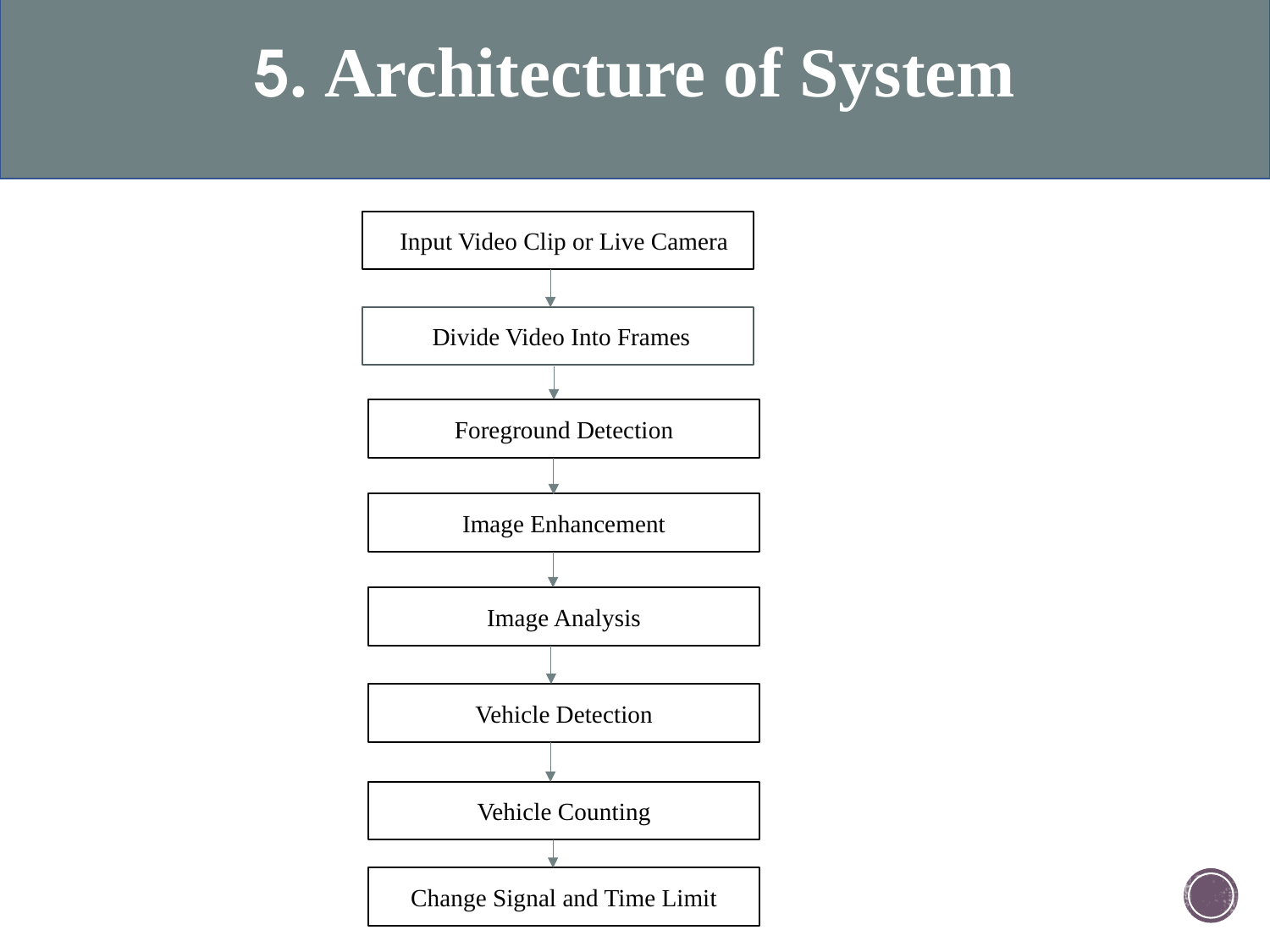

# 5. Architecture of System

nInput Video Clip or Live Camera
iDivide Video Into Frames
Foreground Detection

Image Enhancement
Image Analysis
Vehicle Detection
Vehicle Counting
Change Signal and Time Limit